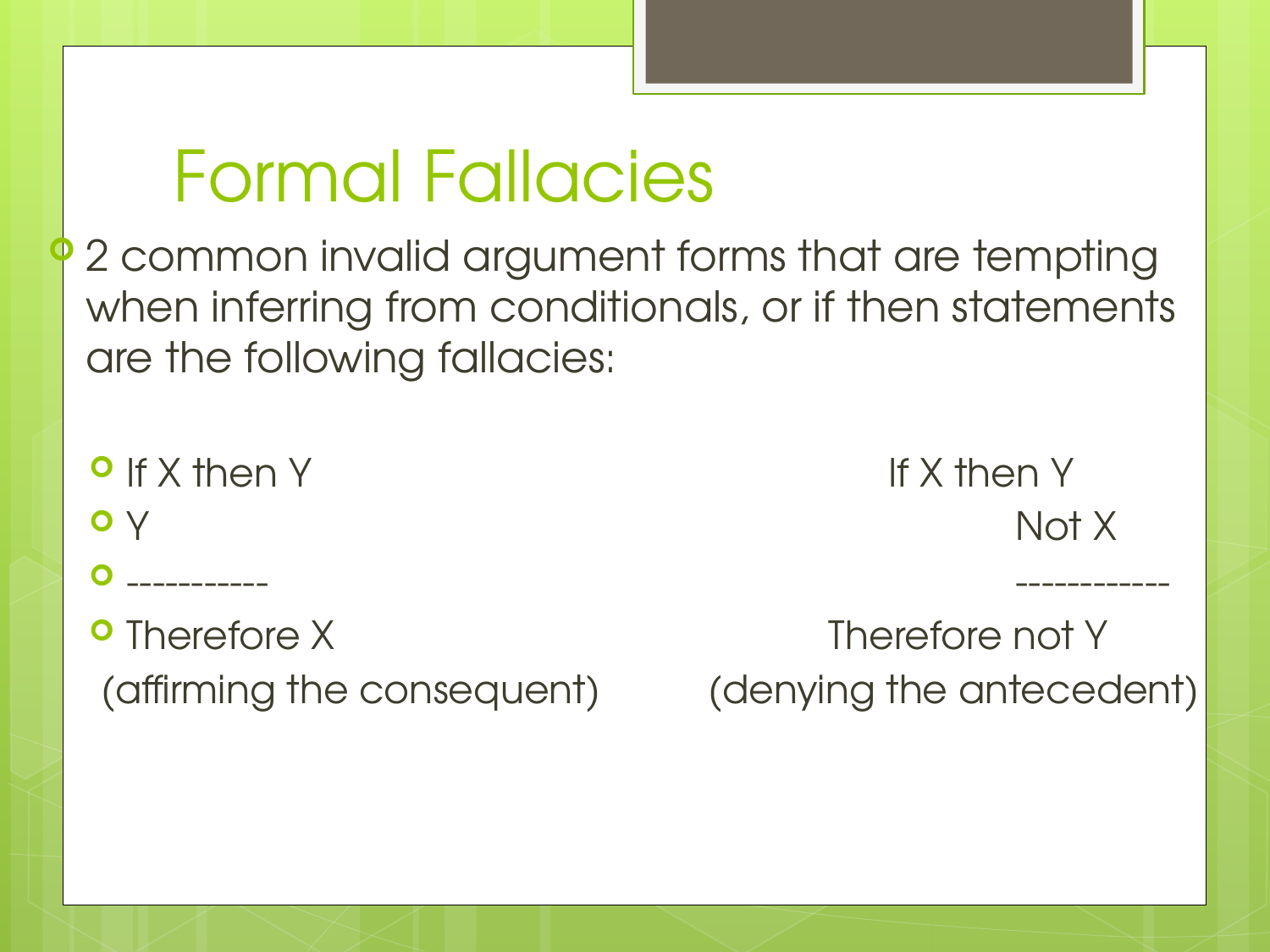

# Formal Fallacies
2 common invalid argument forms that are tempting when inferring from conditionals, or if then statements are the following fallacies:

If X then Y					If X then Y
Y							Not X
-----------						------------
Therefore X 			                  Therefore not Y
(affirming the consequent)          (denying the antecedent)